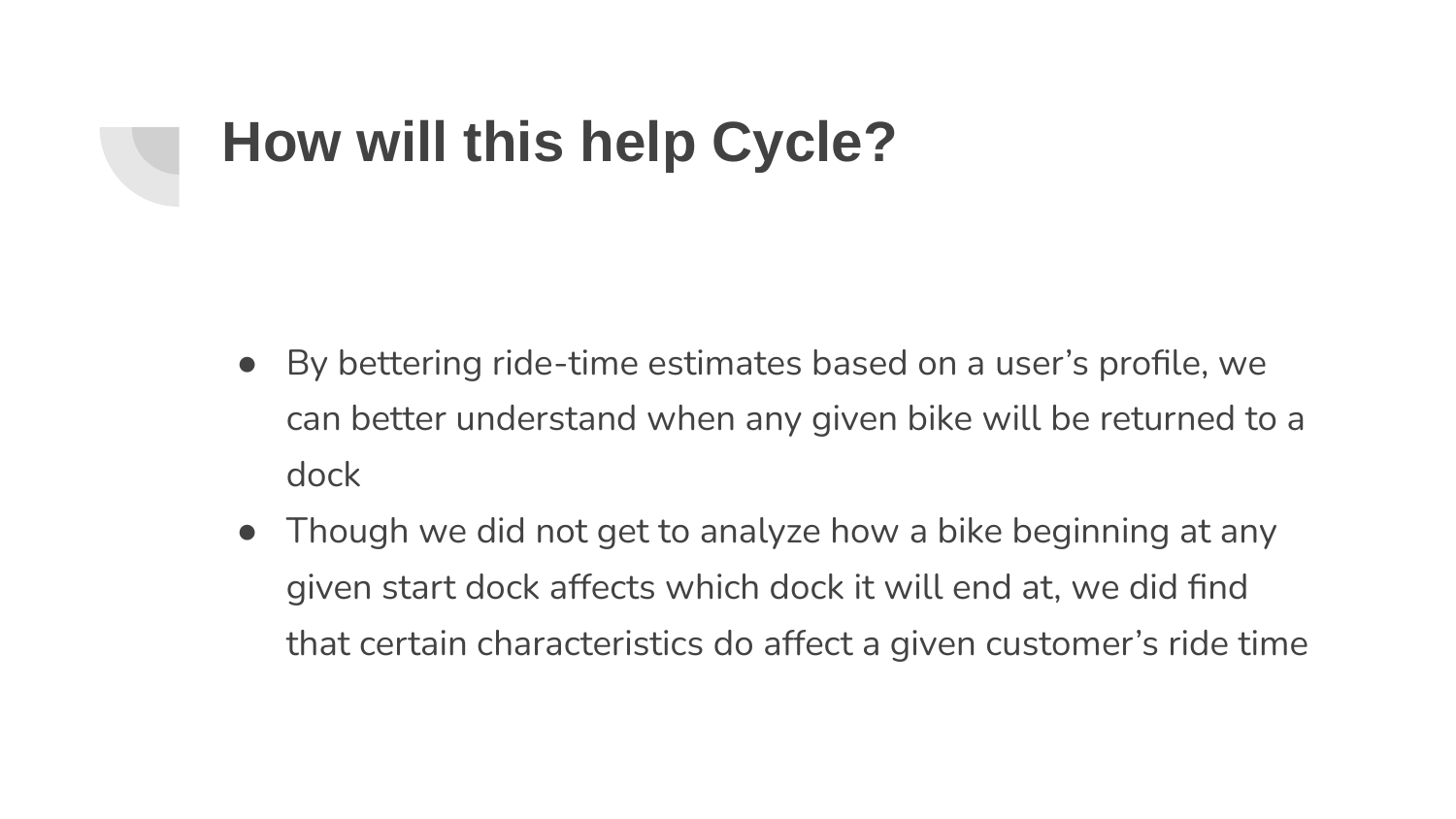

# How will this help Cycle?
By bettering ride-time estimates based on a user’s profile, we can better understand when any given bike will be returned to a dock
Though we did not get to analyze how a bike beginning at any given start dock affects which dock it will end at, we did find that certain characteristics do affect a given customer’s ride time